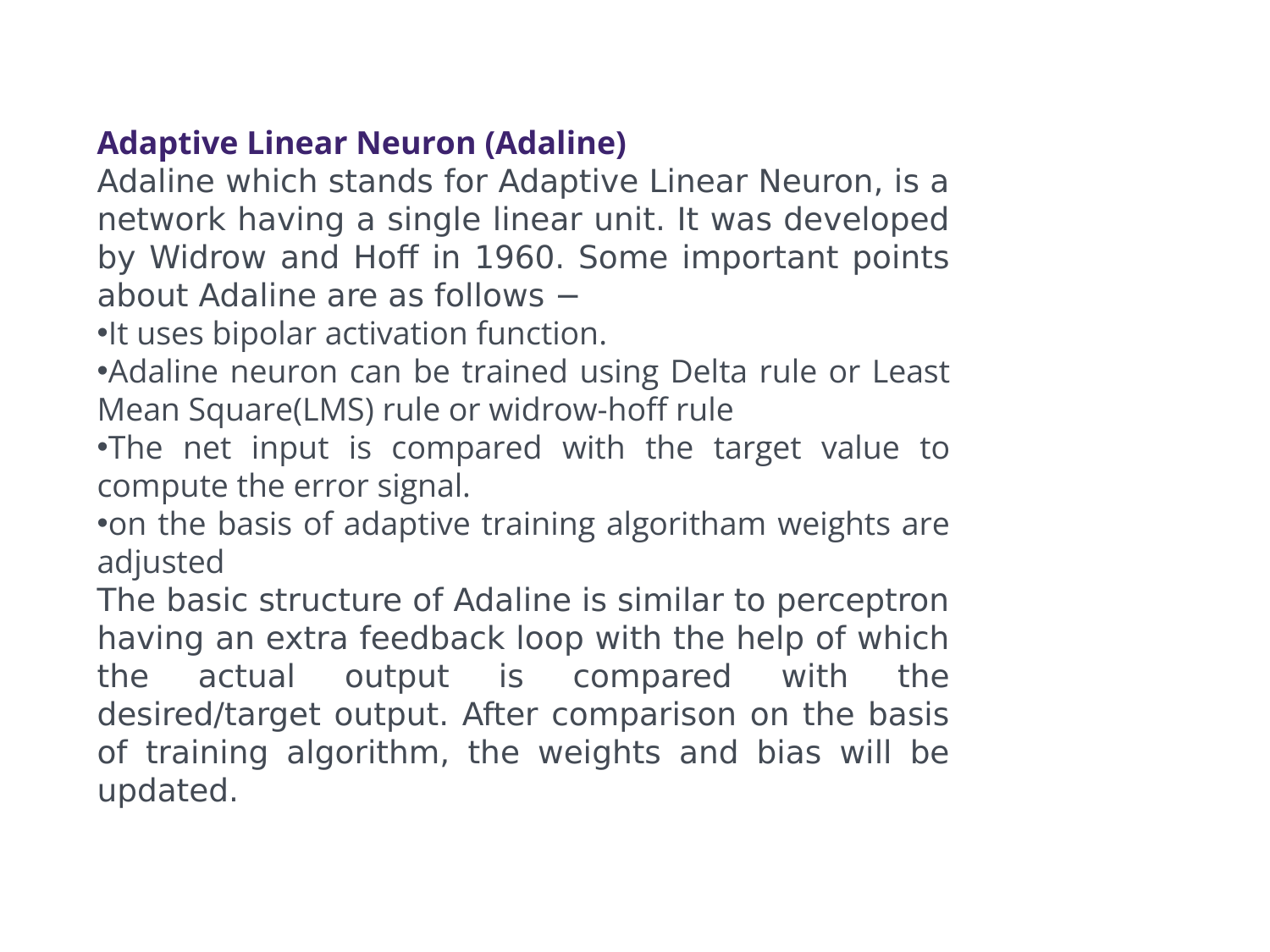

Adaptive Linear Neuron (Adaline)
Adaline which stands for Adaptive Linear Neuron, is a network having a single linear unit. It was developed by Widrow and Hoff in 1960. Some important points about Adaline are as follows −
It uses bipolar activation function.
Adaline neuron can be trained using Delta rule or Least Mean Square(LMS) rule or widrow-hoff rule
The net input is compared with the target value to compute the error signal.
on the basis of adaptive training algoritham weights are adjusted
The basic structure of Adaline is similar to perceptron having an extra feedback loop with the help of which the actual output is compared with the desired/target output. After comparison on the basis of training algorithm, the weights and bias will be updated.